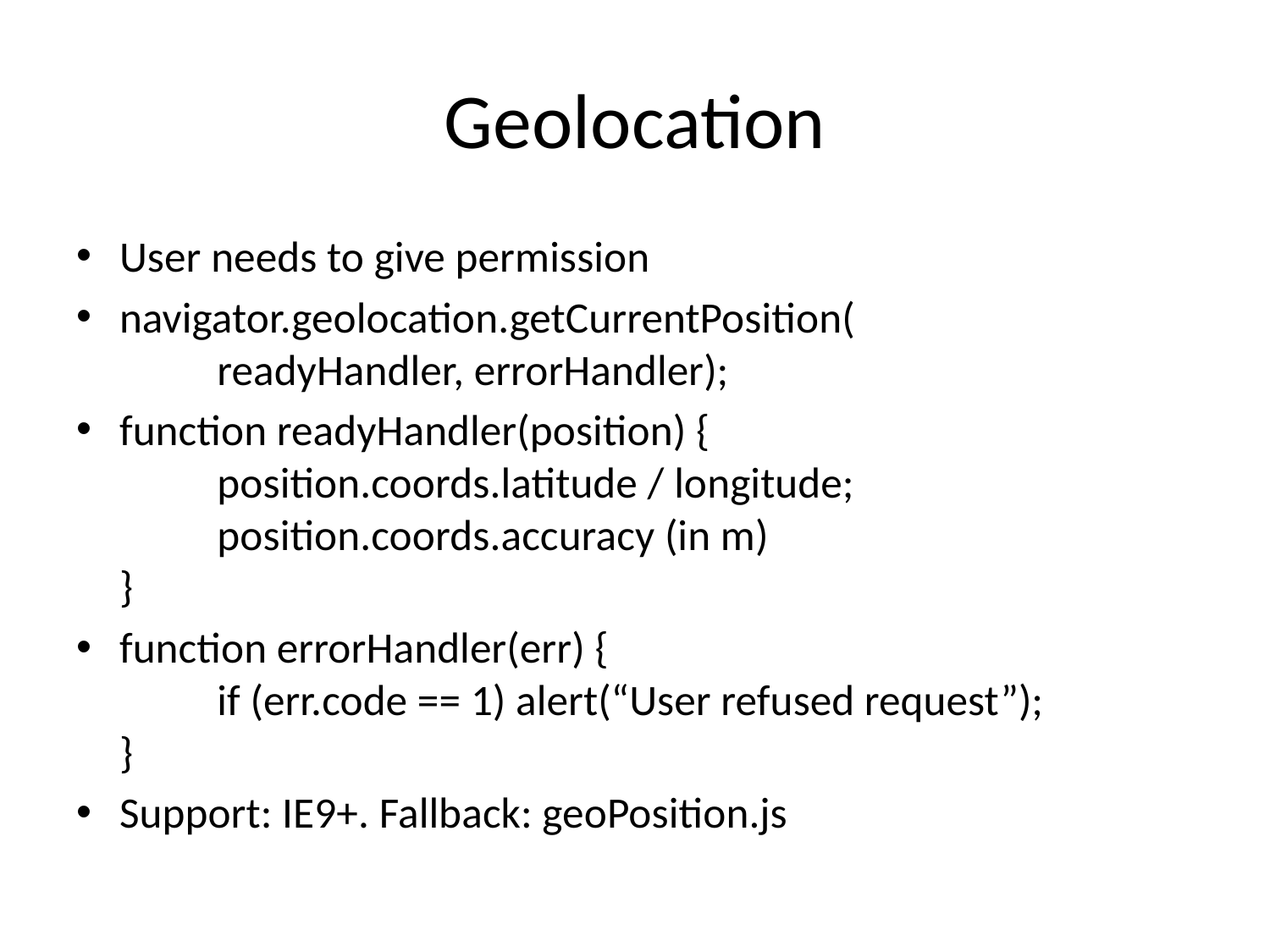

# Geolocation
User needs to give permission
navigator.geolocation.getCurrentPosition(
	readyHandler, errorHandler);
function readyHandler(position) {
	position.coords.latitude / longitude;
	position.coords.accuracy (in m)
}
function errorHandler(err) {
	if (err.code == 1) alert(“User refused request”);
}
Support: IE9+. Fallback: geoPosition.js